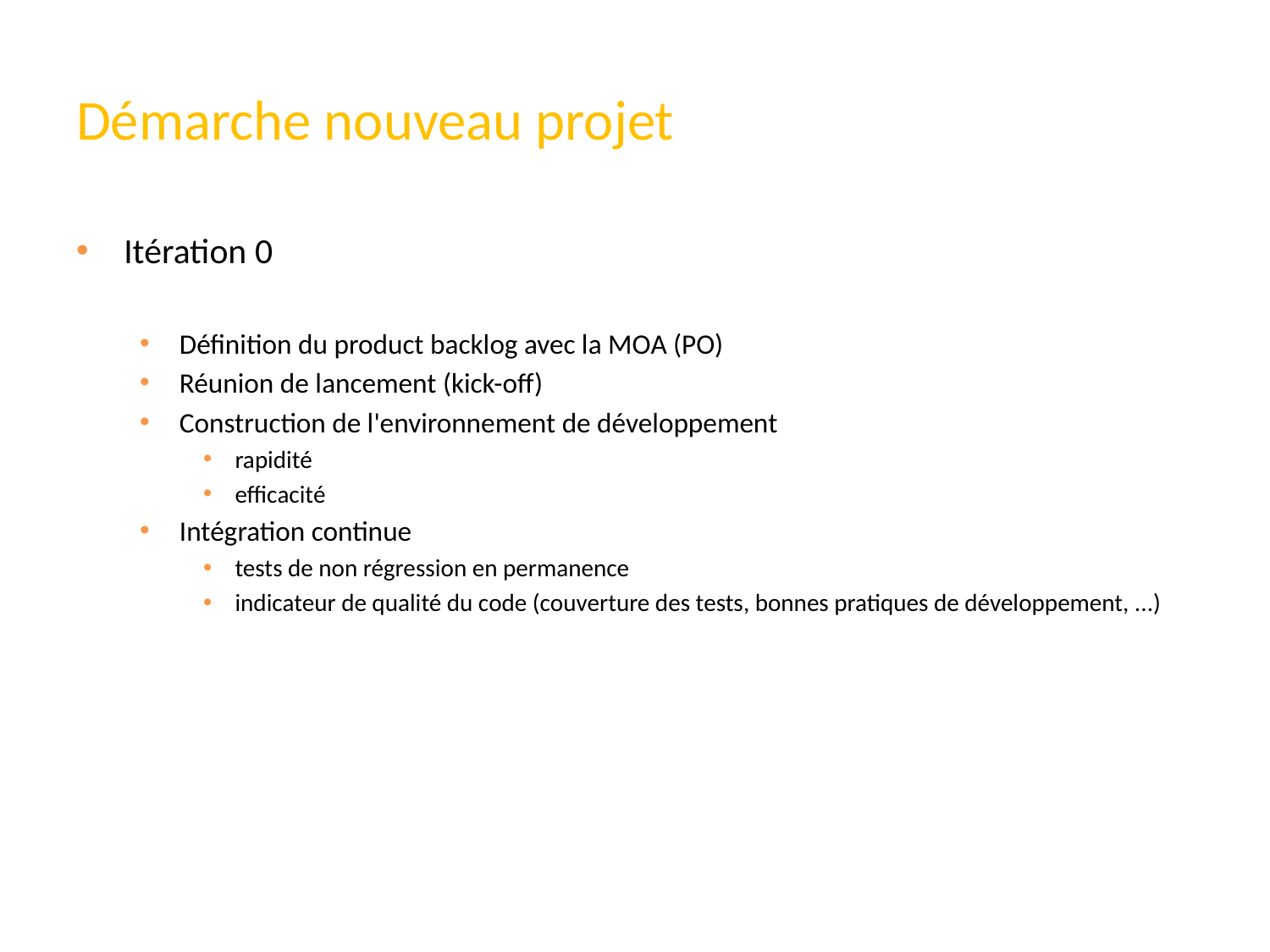

# Démarche nouveau projet
Itération 0

Définition du product backlog avec la MOA (PO)
Réunion de lancement (kick-off)
Construction de l'environnement de développement
rapidité
efficacité
Intégration continue
tests de non régression en permanence
indicateur de qualité du code (couverture des tests, bonnes pratiques de développement, ...)